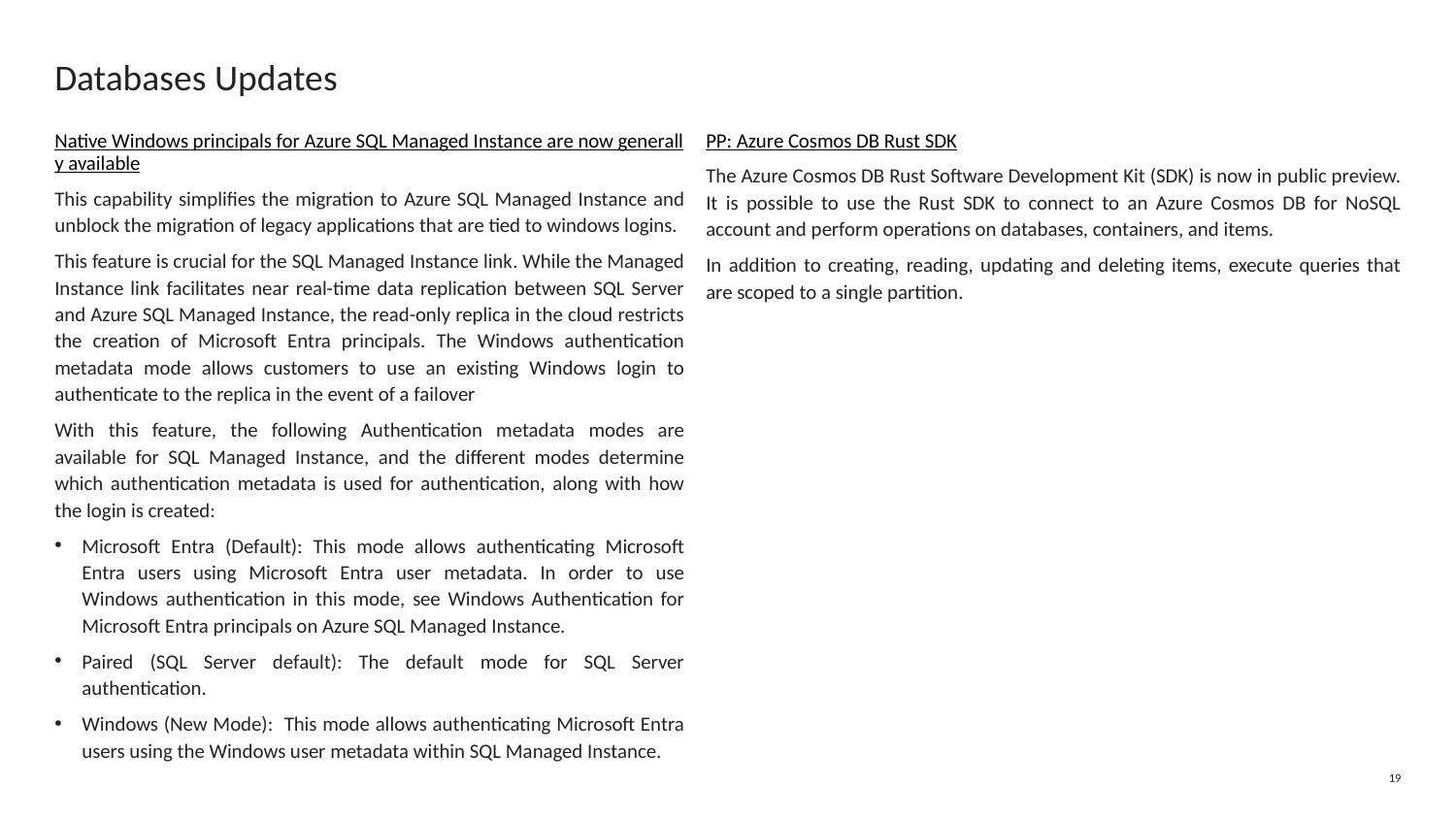

# Databases Updates
Native Windows principals for Azure SQL Managed Instance are now generally available
This capability simplifies the migration to Azure SQL Managed Instance and unblock the migration of legacy applications that are tied to windows logins.
This feature is crucial for the SQL Managed Instance link. While the Managed Instance link facilitates near real-time data replication between SQL Server and Azure SQL Managed Instance, the read-only replica in the cloud restricts the creation of Microsoft Entra principals. The Windows authentication metadata mode allows customers to use an existing Windows login to authenticate to the replica in the event of a failover
With this feature, the following Authentication metadata modes are available for SQL Managed Instance, and the different modes determine which authentication metadata is used for authentication, along with how the login is created:
Microsoft Entra (Default): This mode allows authenticating Microsoft Entra users using Microsoft Entra user metadata. In order to use Windows authentication in this mode, see Windows Authentication for Microsoft Entra principals on Azure SQL Managed Instance.
Paired (SQL Server default): The default mode for SQL Server authentication.
Windows (New Mode):  This mode allows authenticating Microsoft Entra users using the Windows user metadata within SQL Managed Instance.
PP: Azure Cosmos DB Rust SDK
The Azure Cosmos DB Rust Software Development Kit (SDK) is now in public preview. It is possible to use the Rust SDK to connect to an Azure Cosmos DB for NoSQL account and perform operations on databases, containers, and items.
In addition to creating, reading, updating and deleting items, execute queries that are scoped to a single partition.